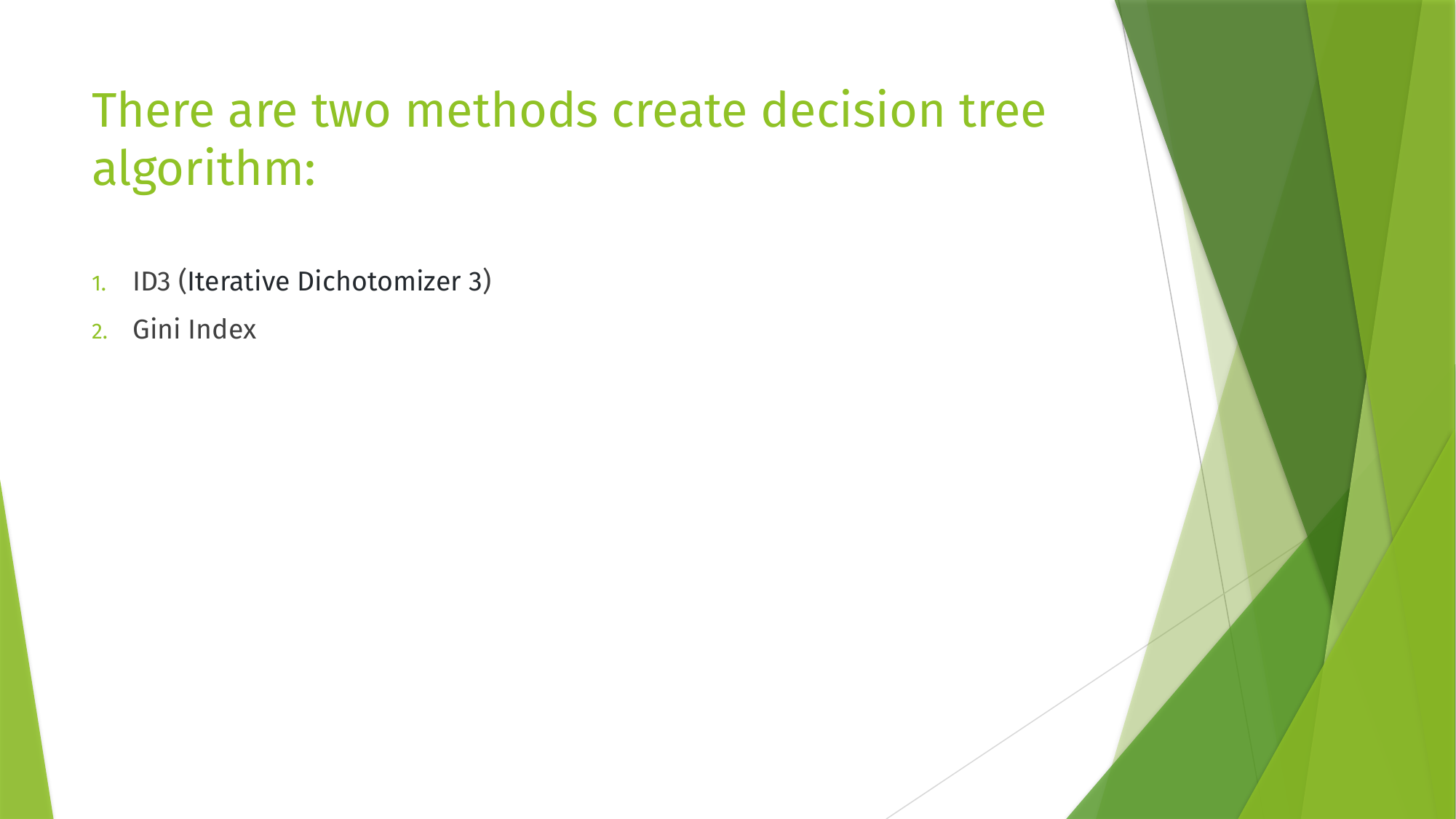

# There are two methods create decision tree algorithm:
ID3 (Iterative Dichotomizer 3)
Gini Index